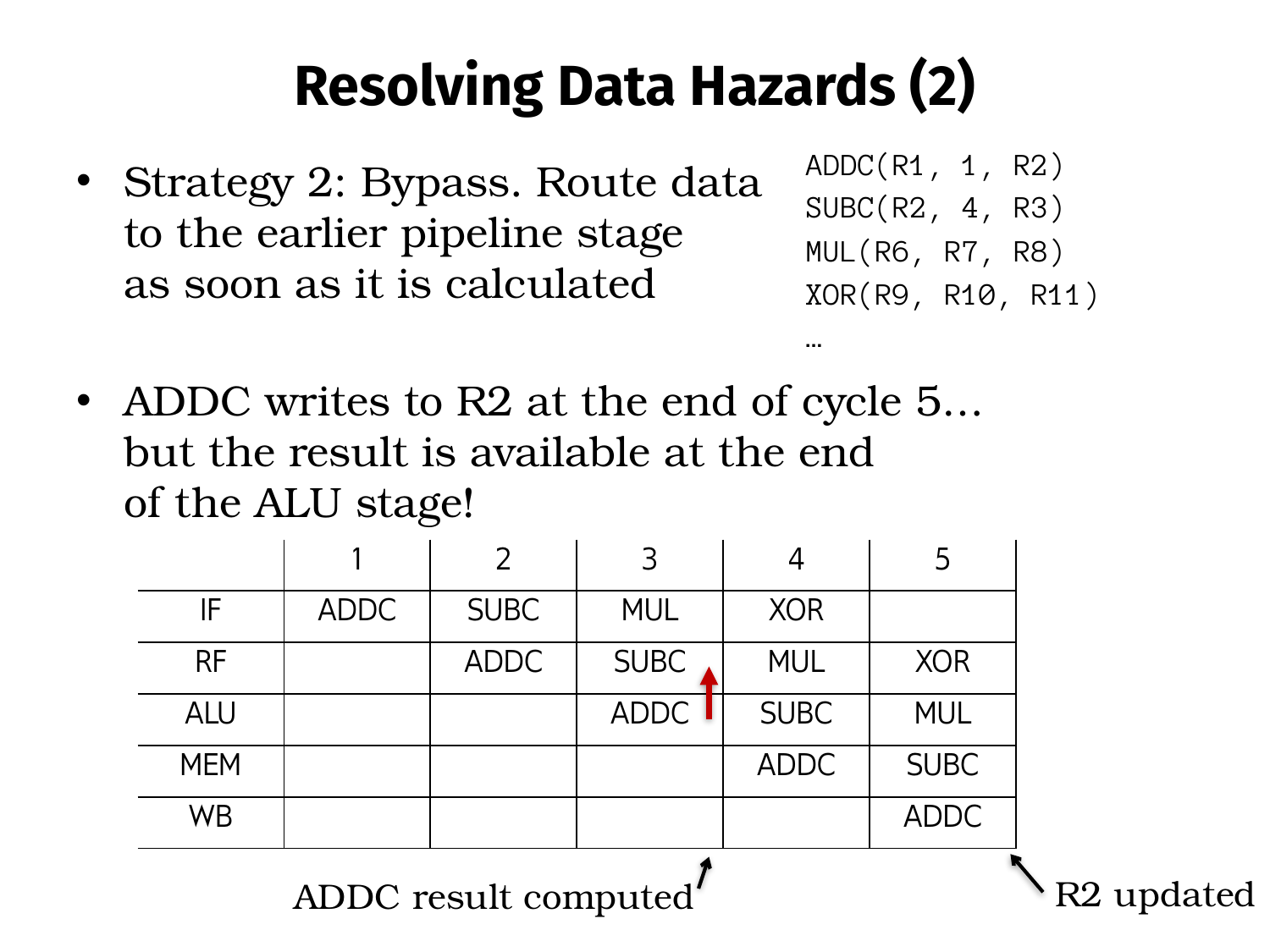

# Resolving Data Hazards (2)
ADDC(R1, 1, R2)
SUBC(R2, 4, R3)
MUL(R6, R7, R8)
XOR(R9, R10, R11)
…

Strategy 2: Bypass. Route data
to the earlier pipeline stage
as soon as it is calculated

ADDC writes to R2 at the end of cycle 5…
but the result is available at the end
of the ALU stage!
|  | 1 | 2 | 3 | 4 | 5 |
| --- | --- | --- | --- | --- | --- |
| IF | ADDC | SUBC | MUL | XOR |  |
| RF |  | ADDC | SUBC | MUL | XOR |
| ALU |  |  | ADDC | SUBC | MUL |
| MEM |  |  |  | ADDC | SUBC |
| WB |  |  |  |  | ADDC |
R2 updated
ADDC result computed